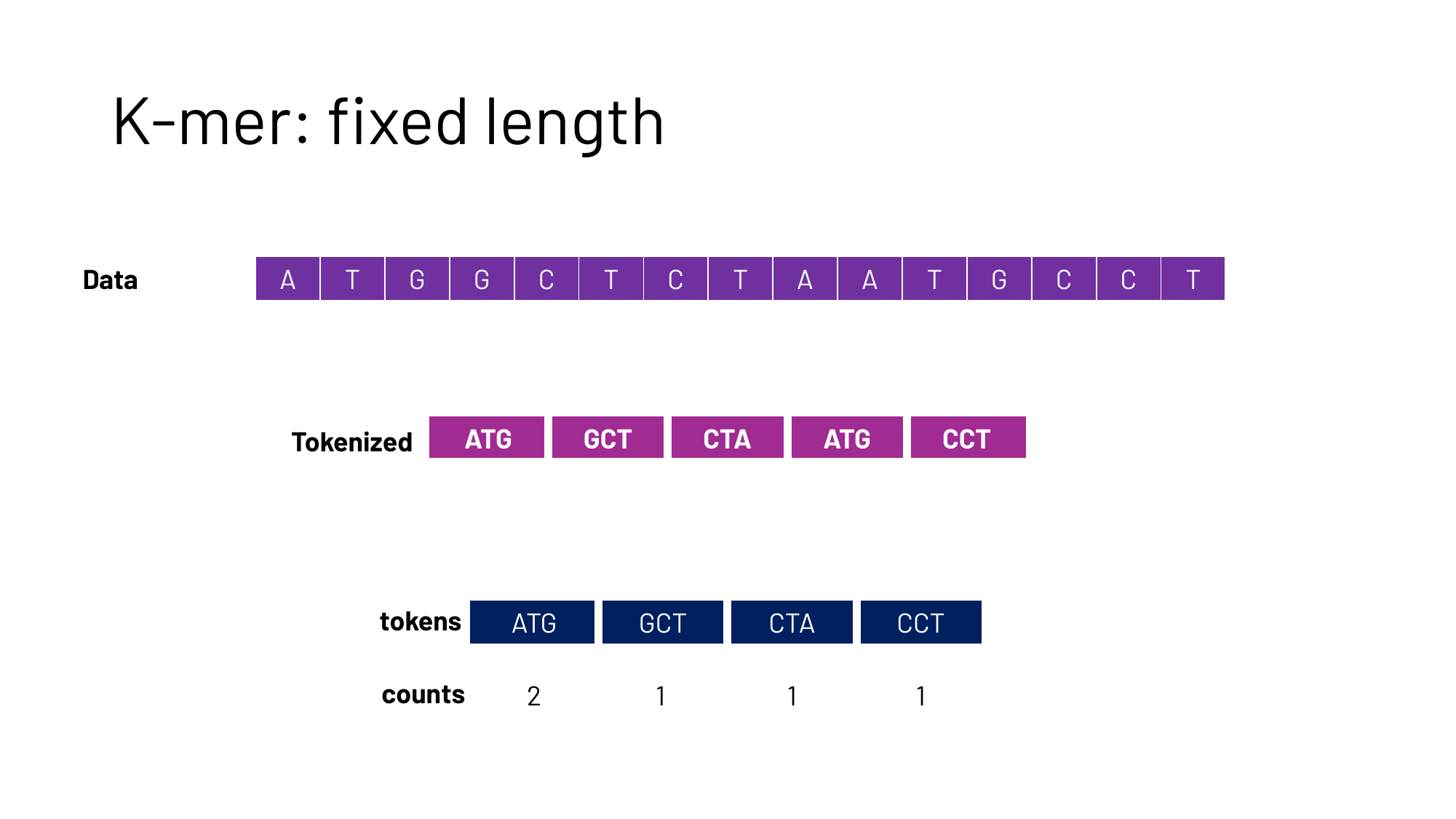

# K-mer: fixed length
| A | T | G | G | C | T | C | T | A | A | T | G | C | C | T |
| --- | --- | --- | --- | --- | --- | --- | --- | --- | --- | --- | --- | --- | --- | --- |
Data
| ATG | GCT | CTA | ATG | CCT |
| --- | --- | --- | --- | --- |
Tokenized
tokens
| ATG | GCT | CTA | CCT |
| --- | --- | --- | --- |
counts
| 2 | 1 | 1 | 1 |
| --- | --- | --- | --- |